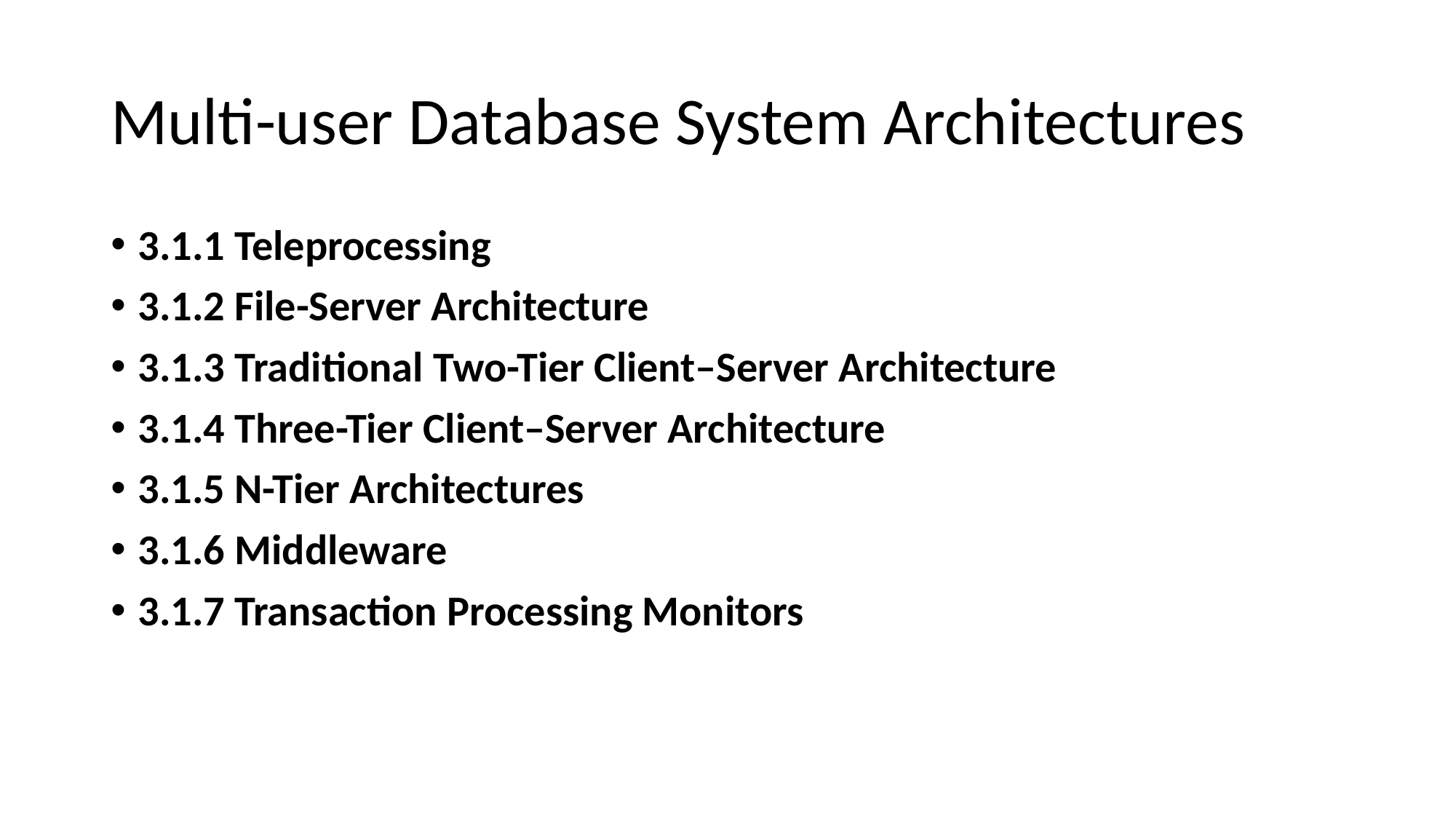

# Multi-user Database System Architectures
3.1.1 Teleprocessing
3.1.2 File-Server Architecture
3.1.3 Traditional Two-Tier Client–Server Architecture
3.1.4 Three-Tier Client–Server Architecture
3.1.5 N-Tier Architectures
3.1.6 Middleware
3.1.7 Transaction Processing Monitors